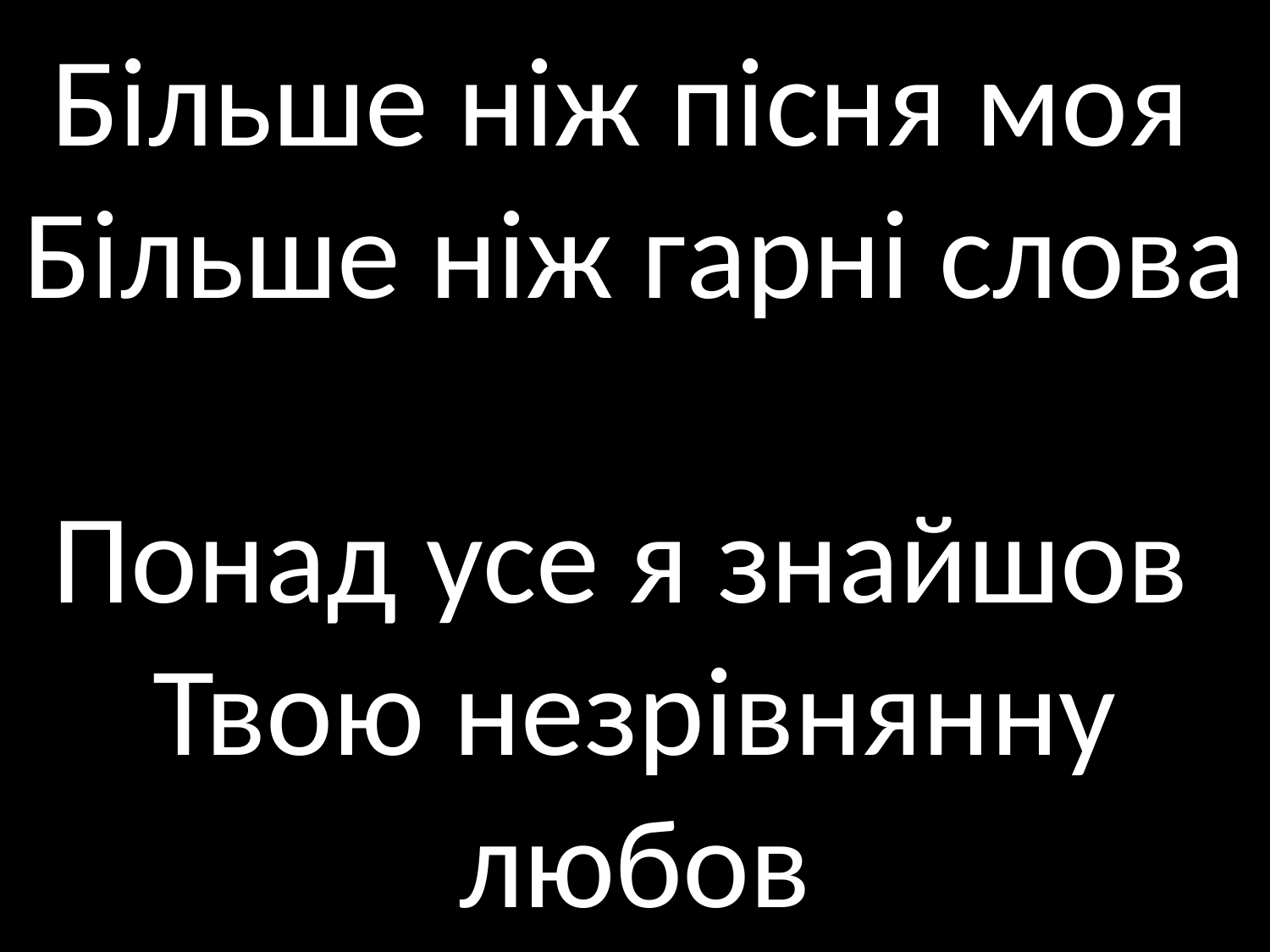

# Більше ніж пісня моя Більше ніж гарні слова Понад усе я знайшов Твою незрівнянну любов